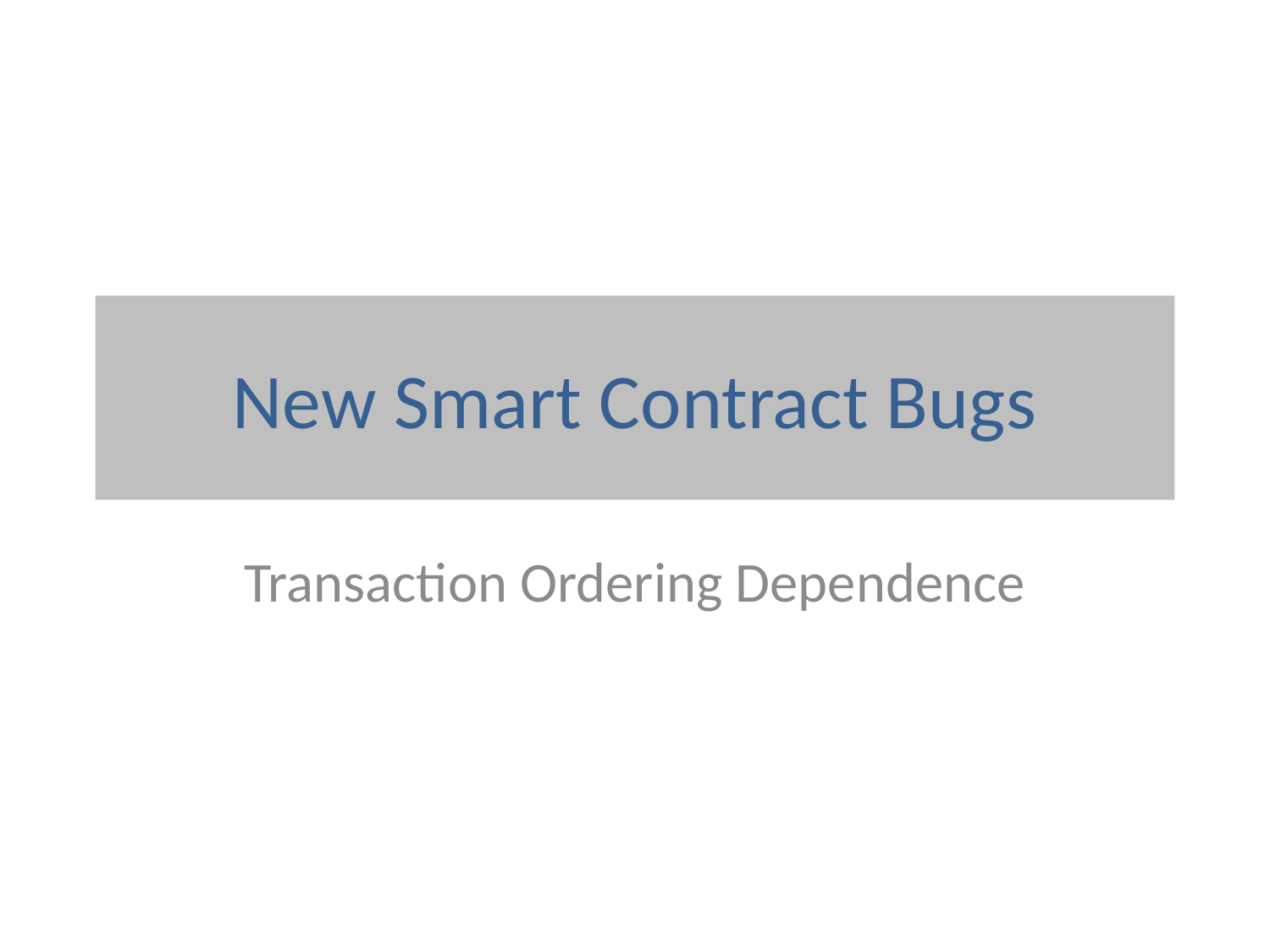

# New Smart Contract Bugs
Transaction Ordering Dependence